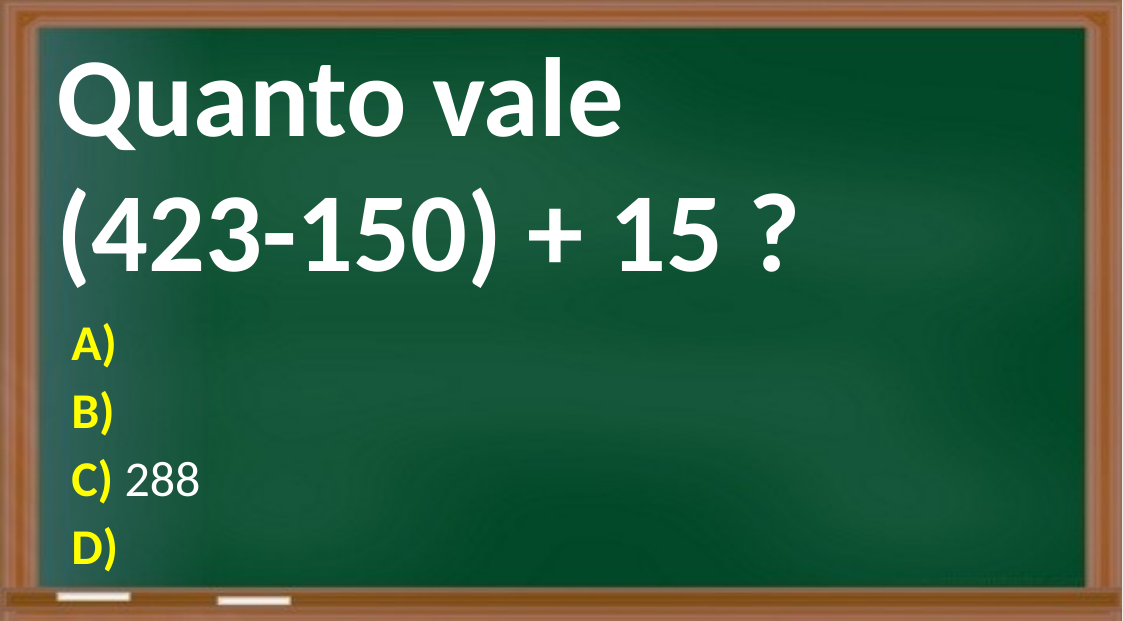

Quanto vale          (423-150) + 15 ?
A)
B)
C) 288

D)